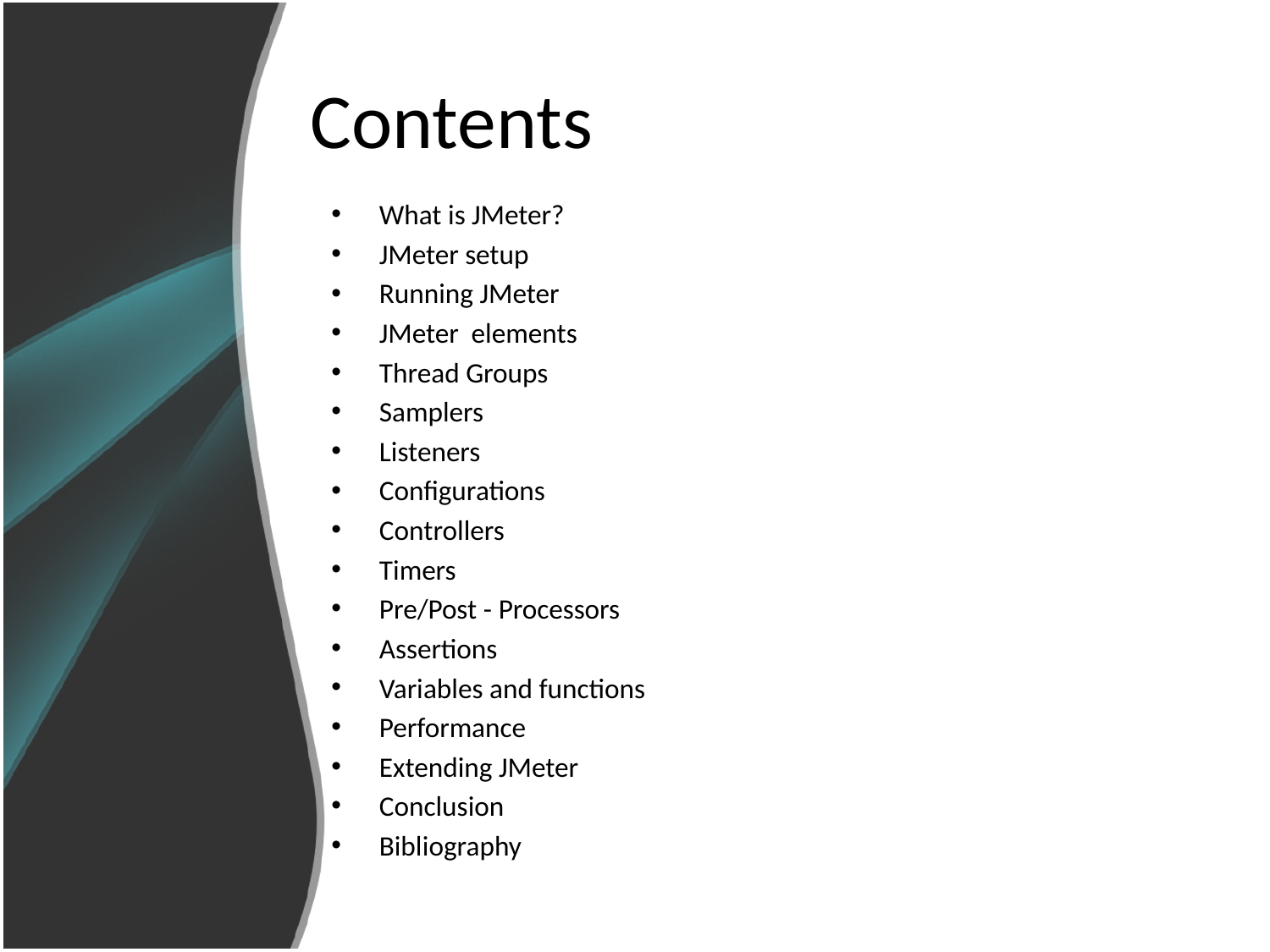

# Contents
What is JMeter?
JMeter setup
Running JMeter
JMeter  elements
Thread Groups
Samplers
Listeners
Configurations
Controllers
Timers
Pre/Post - Processors
Assertions
Variables and functions
Performance
Extending JMeter
Conclusion
Bibliography